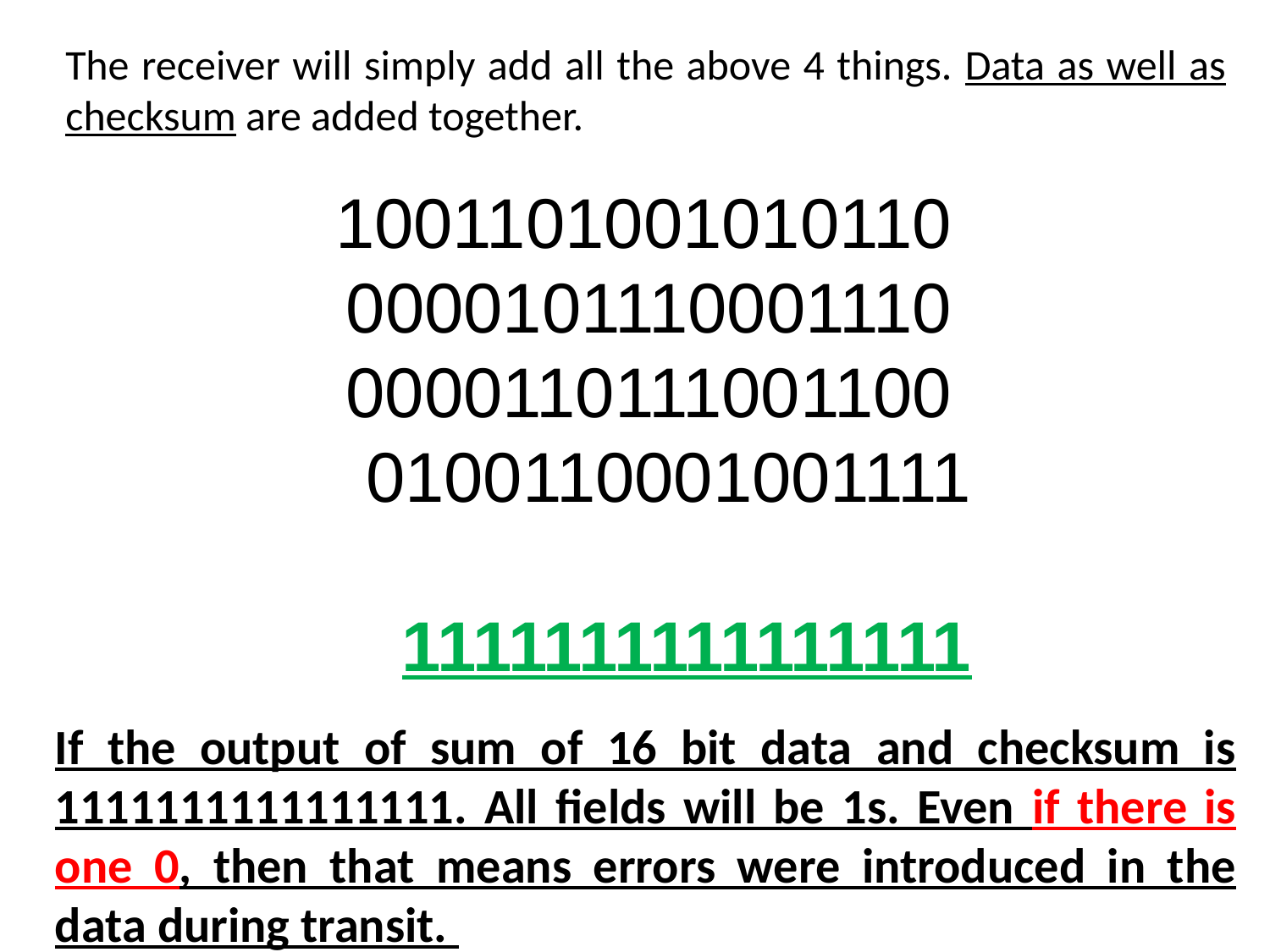

The receiver will simply add all the above 4 things. Data as well as checksum are added together.
  1001101001010110
0000101110001110
0000110111001100
0100110001001111

1111111111111111
If the output of sum of 16 bit data and checksum is 1111111111111111. All fields will be 1s. Even if there is one 0, then that means errors were introduced in the data during transit.